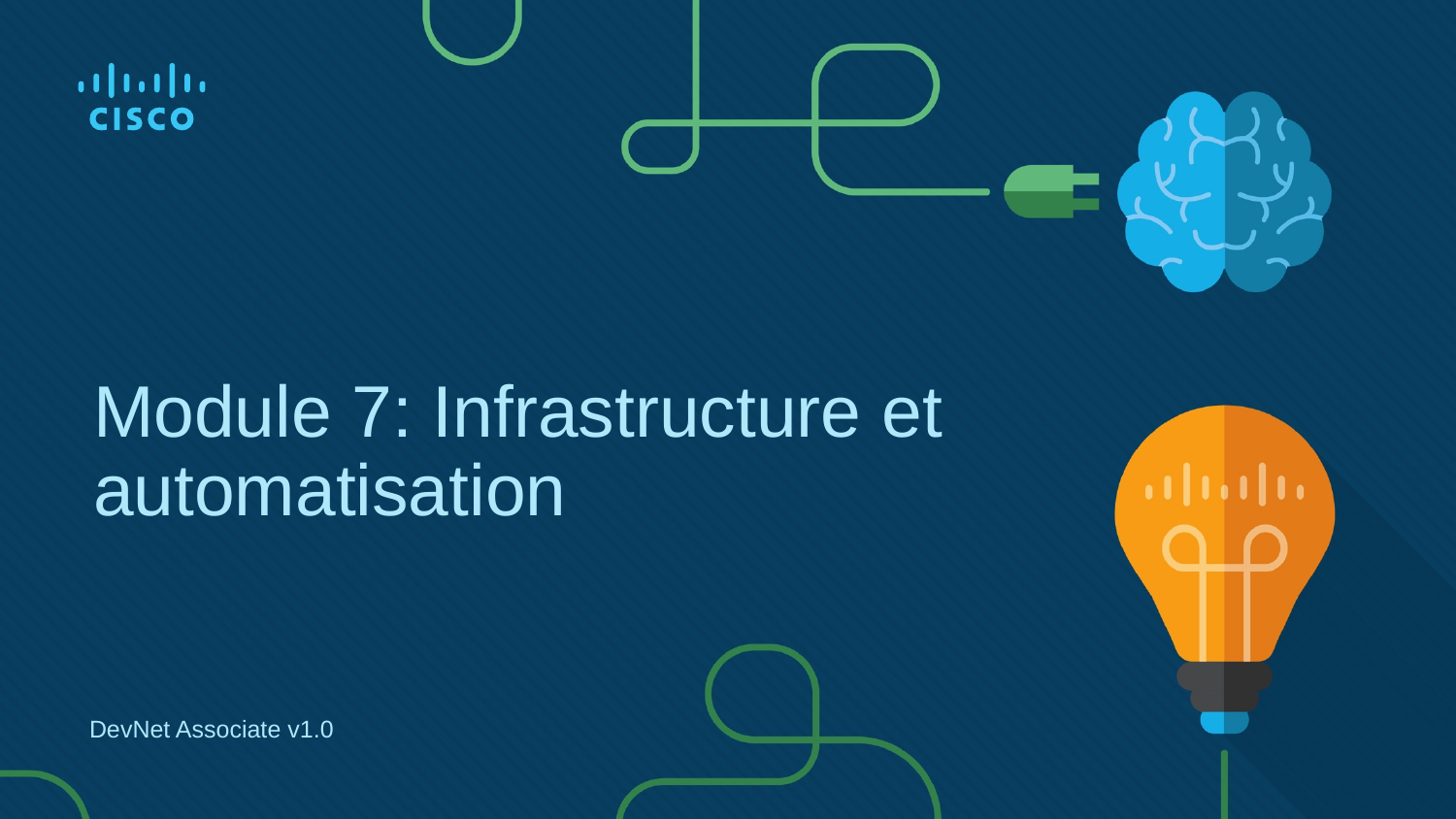

# Module 7: Infrastructure et automatisation
DevNet Associate v1.0